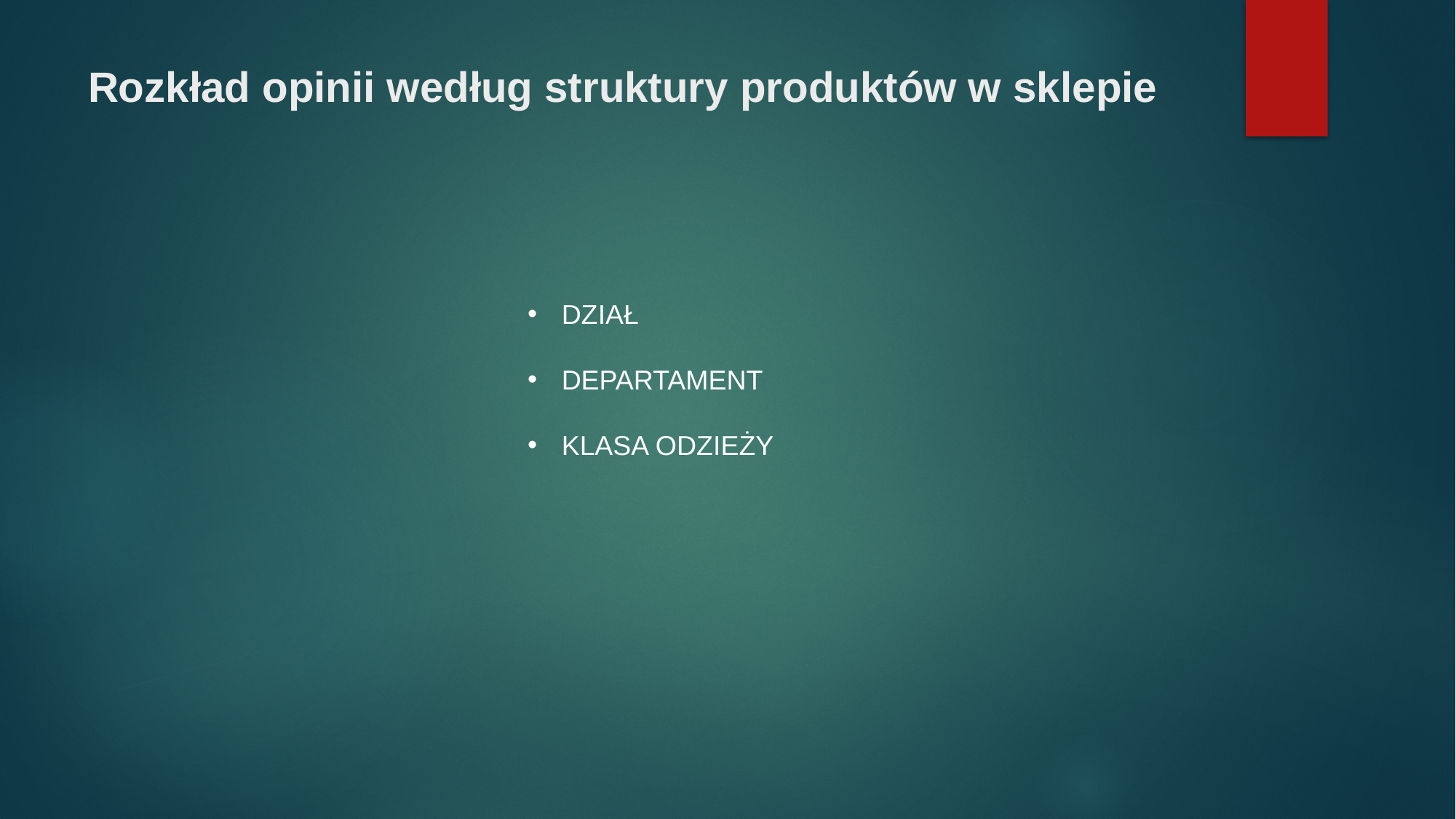

# Rozkład opinii według struktury produktów w sklepie
DZIAŁ

DEPARTAMENT

KLASA ODZIEŻY